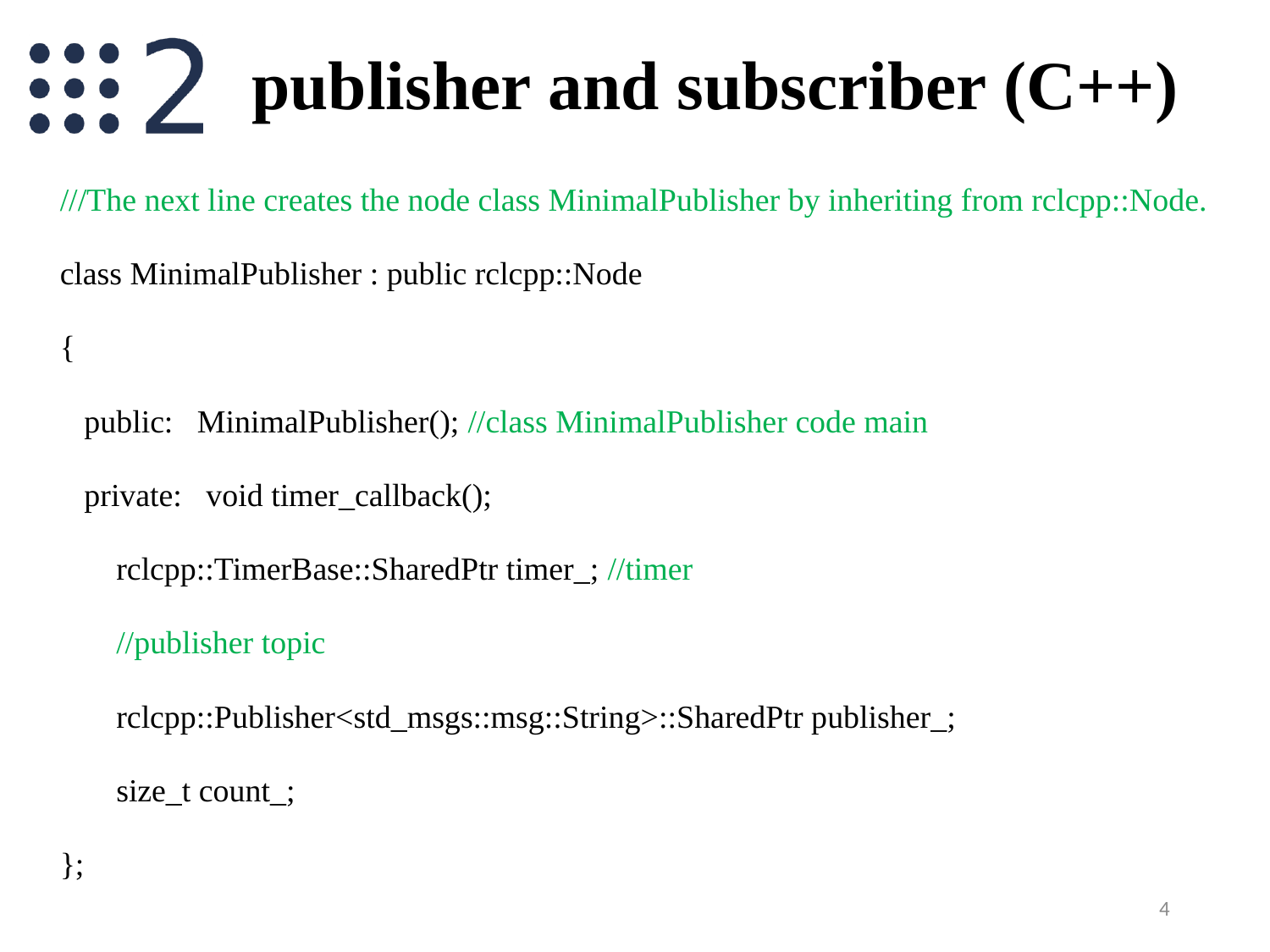

# publisher and subscriber (C++)
///The next line creates the node class MinimalPublisher by inheriting from rclcpp::Node.
class MinimalPublisher : public rclcpp::Node
{
   public:   MinimalPublisher(); //class MinimalPublisher code main
   private:   void timer_callback();
       rclcpp::TimerBase::SharedPtr timer_; //timer
       //publisher topic
       rclcpp::Publisher<std_msgs::msg::String>::SharedPtr publisher_;
       size_t count_;
};
4